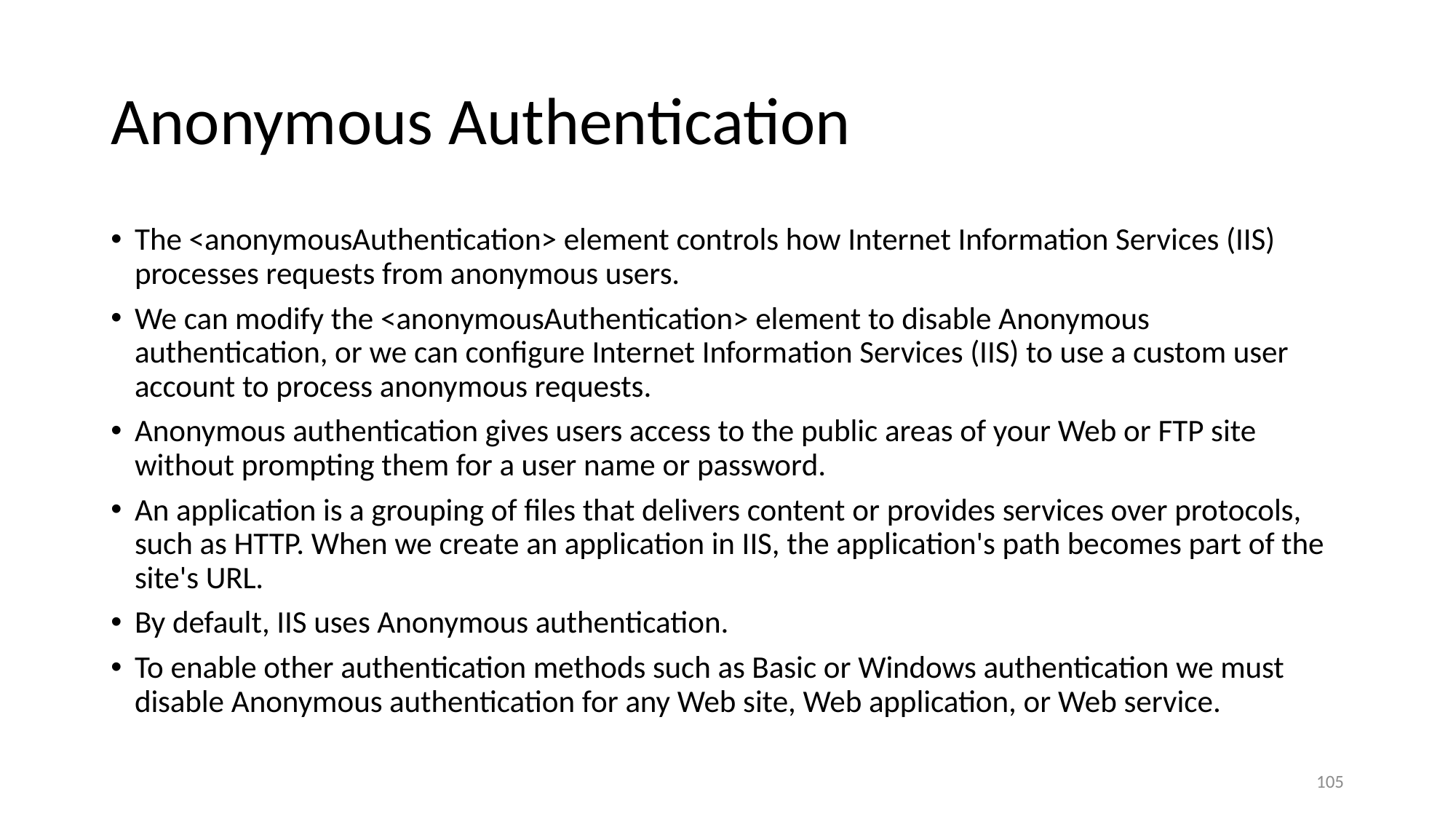

# Anonymous Authentication
The <anonymousAuthentication> element controls how Internet Information Services (IIS) processes requests from anonymous users.
We can modify the <anonymousAuthentication> element to disable Anonymous authentication, or we can configure Internet Information Services (IIS) to use a custom user account to process anonymous requests.
Anonymous authentication gives users access to the public areas of your Web or FTP site without prompting them for a user name or password.
An application is a grouping of files that delivers content or provides services over protocols, such as HTTP. When we create an application in IIS, the application's path becomes part of the site's URL.
By default, IIS uses Anonymous authentication.
To enable other authentication methods such as Basic or Windows authentication we must disable Anonymous authentication for any Web site, Web application, or Web service.
105